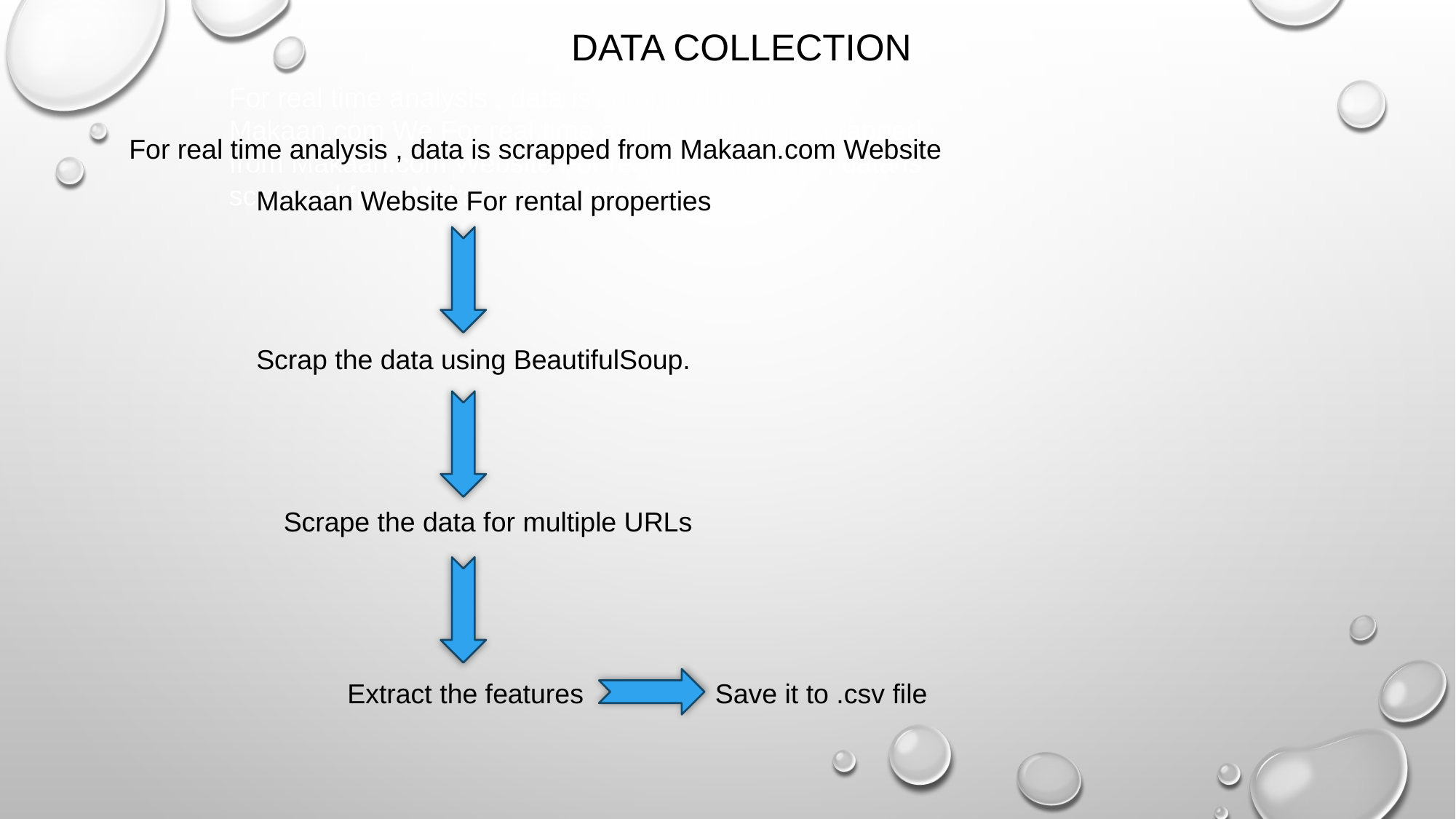

# Data Collection
For real time analysis , data is scrapped from Makaan.com We For real time analysis , data is scrapped from Makaan.com Website For real time analysis , data is scrapped from Makaan.com Website
For real time analysis , data is scrapped from Makaan.com Website
Makaan Website For rental properties

Scrap the data using BeautifulSoup.

Scrape the data for multiple URLs

Extract the features
Save it to .csv file